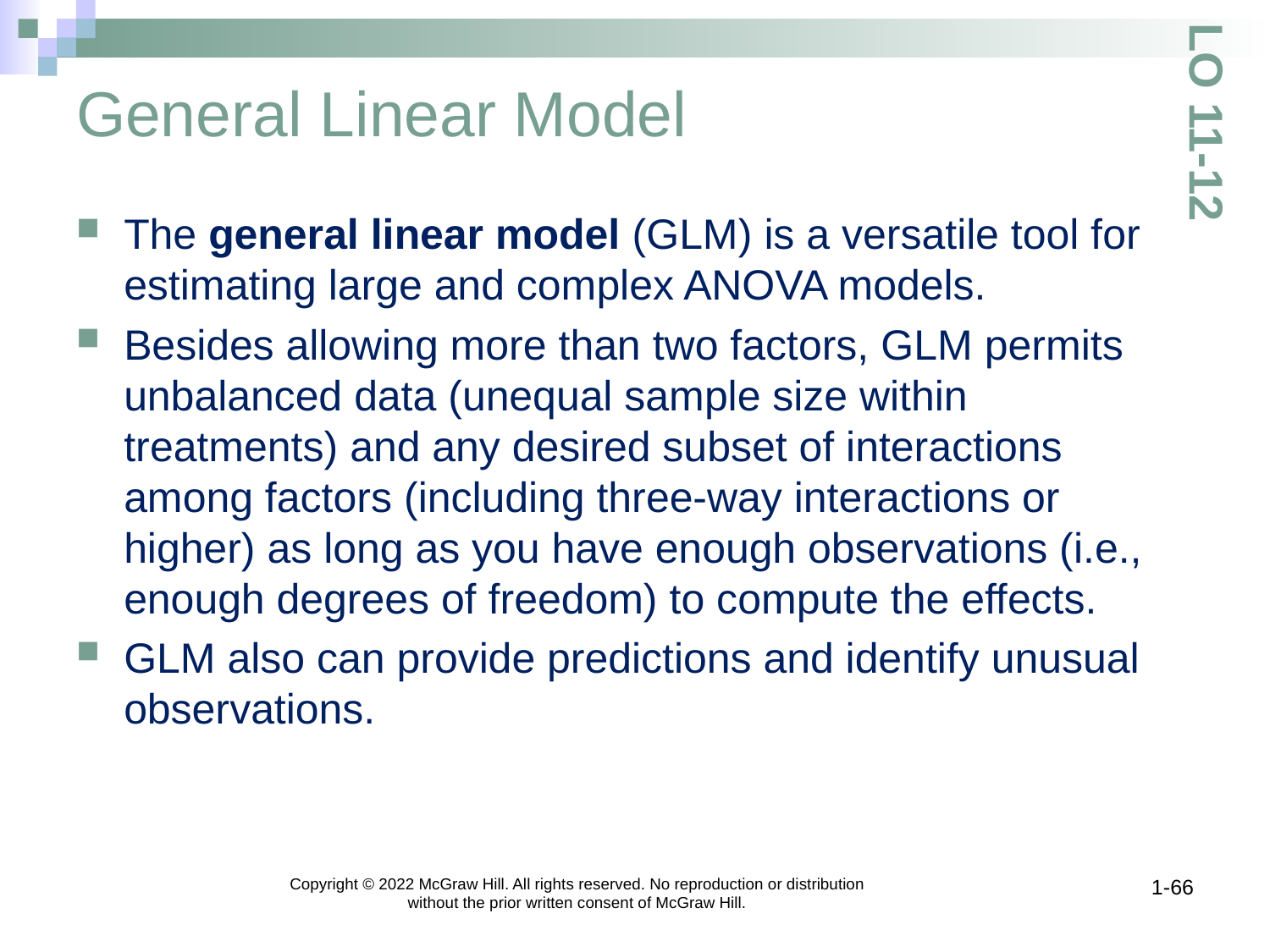

# General Linear Model
LO 11-12
The general linear model (GLM) is a versatile tool for estimating large and complex ANOVA models.
Besides allowing more than two factors, GLM permits unbalanced data (unequal sample size within treatments) and any desired subset of interactions among factors (including three-way interactions or higher) as long as you have enough observations (i.e., enough degrees of freedom) to compute the effects.
GLM also can provide predictions and identify unusual observations.
Copyright © 2022 McGraw Hill. All rights reserved. No reproduction or distribution without the prior written consent of McGraw Hill.
1-66